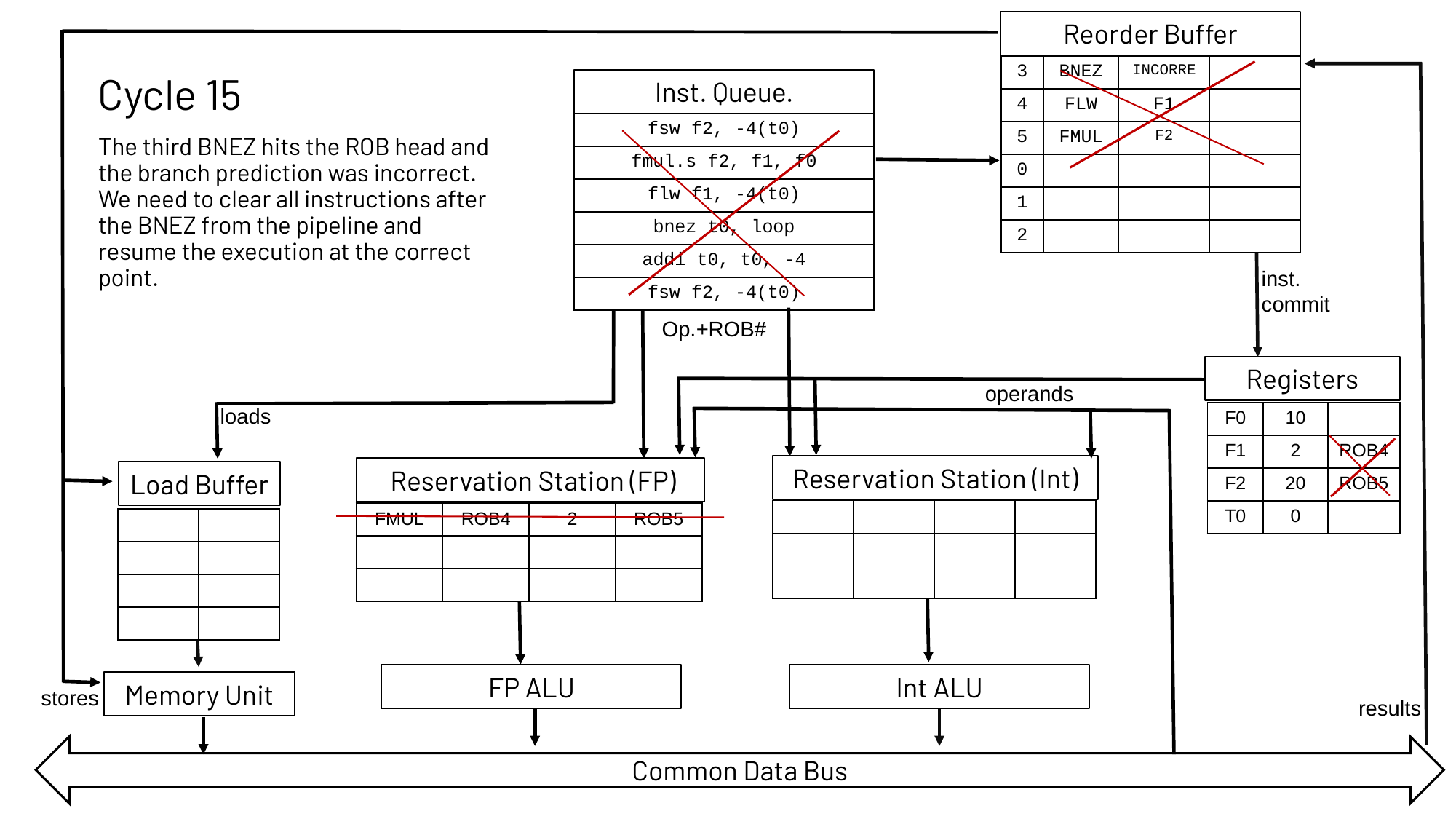

Reorder Buffer
| 3 | BNEZ | INCORRE |  |
| --- | --- | --- | --- |
| 4 | FLW | F1 |  |
| 5 | FMUL | F2 |  |
| 0 |  |  |  |
| 1 |  |  |  |
| 2 |  |  |  |
Cycle 15
The third BNEZ hits the ROB head and the branch prediction was incorrect. We need to clear all instructions after the BNEZ from the pipeline and resume the execution at the correct point.
Inst. Queue.
| fsw f2, -4(t0) |
| --- |
| fmul.s f2, f1, f0 |
| flw f1, -4(t0) |
| bnez t0, loop |
| addi t0, t0, -4 |
| fsw f2, -4(t0) |
inst.
commit
Op.+ROB#
Registers
operands
loads
| F0 | 10 |  |
| --- | --- | --- |
| F1 | 2 | ROB4 |
| F2 | 20 | ROB5 |
| T0 | 0 |  |
Reservation Station (Int)
 Reservation Station (FP)
Load Buffer
|  |  |  |  |
| --- | --- | --- | --- |
|  |  |  |  |
|  |  |  |  |
| FMUL | ROB4 | 2 | ROB5 |
| --- | --- | --- | --- |
|  |  |  |  |
|  |  |  |  |
|  |  |
| --- | --- |
|  |  |
|  |  |
|  |  |
FP ALU
Int ALU
Memory Unit
stores
results
Common Data Bus